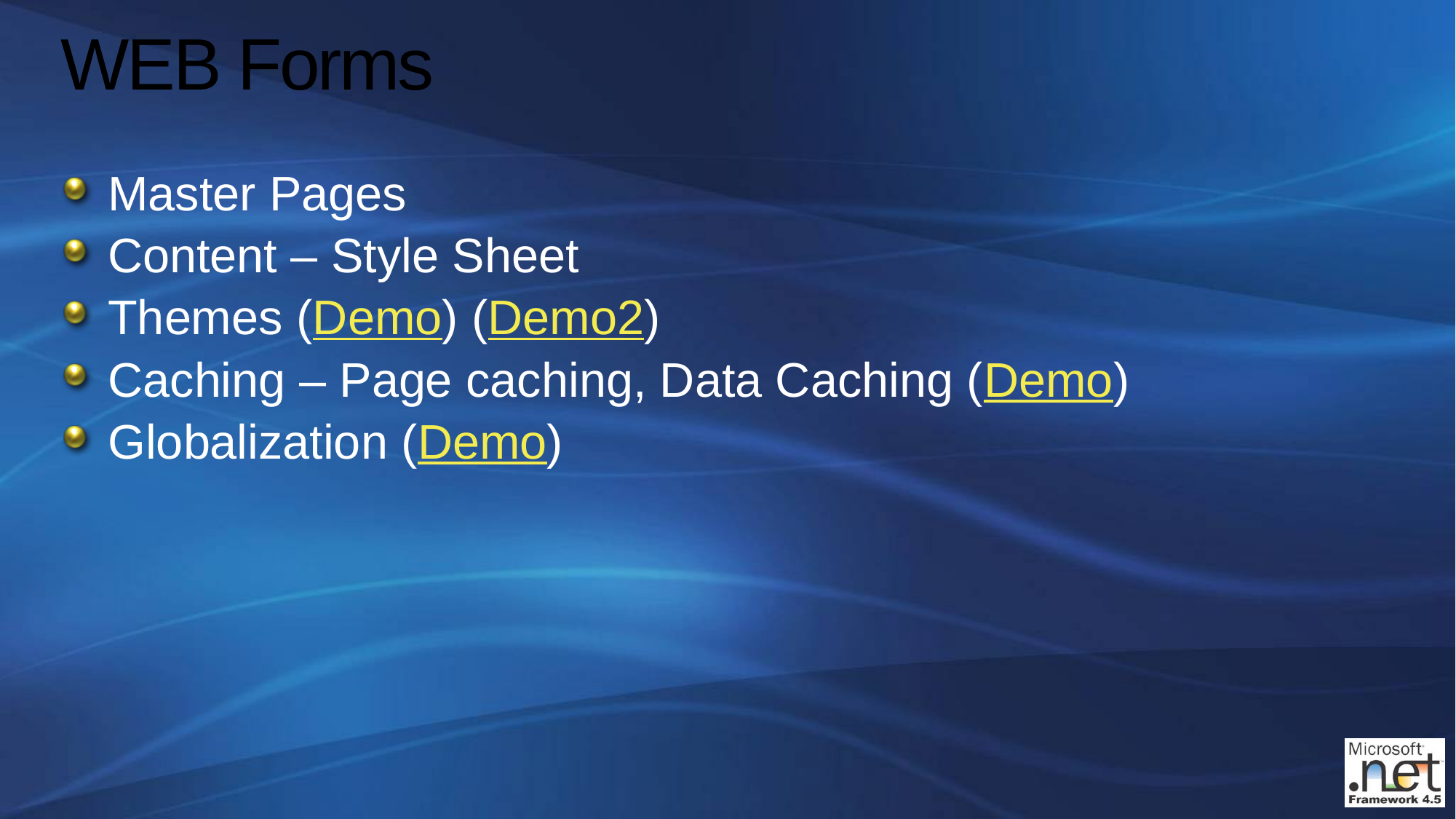

# WEB Forms
Master Pages
Content – Style Sheet
Themes (Demo) (Demo2)
Caching – Page caching, Data Caching (Demo)
Globalization (Demo)